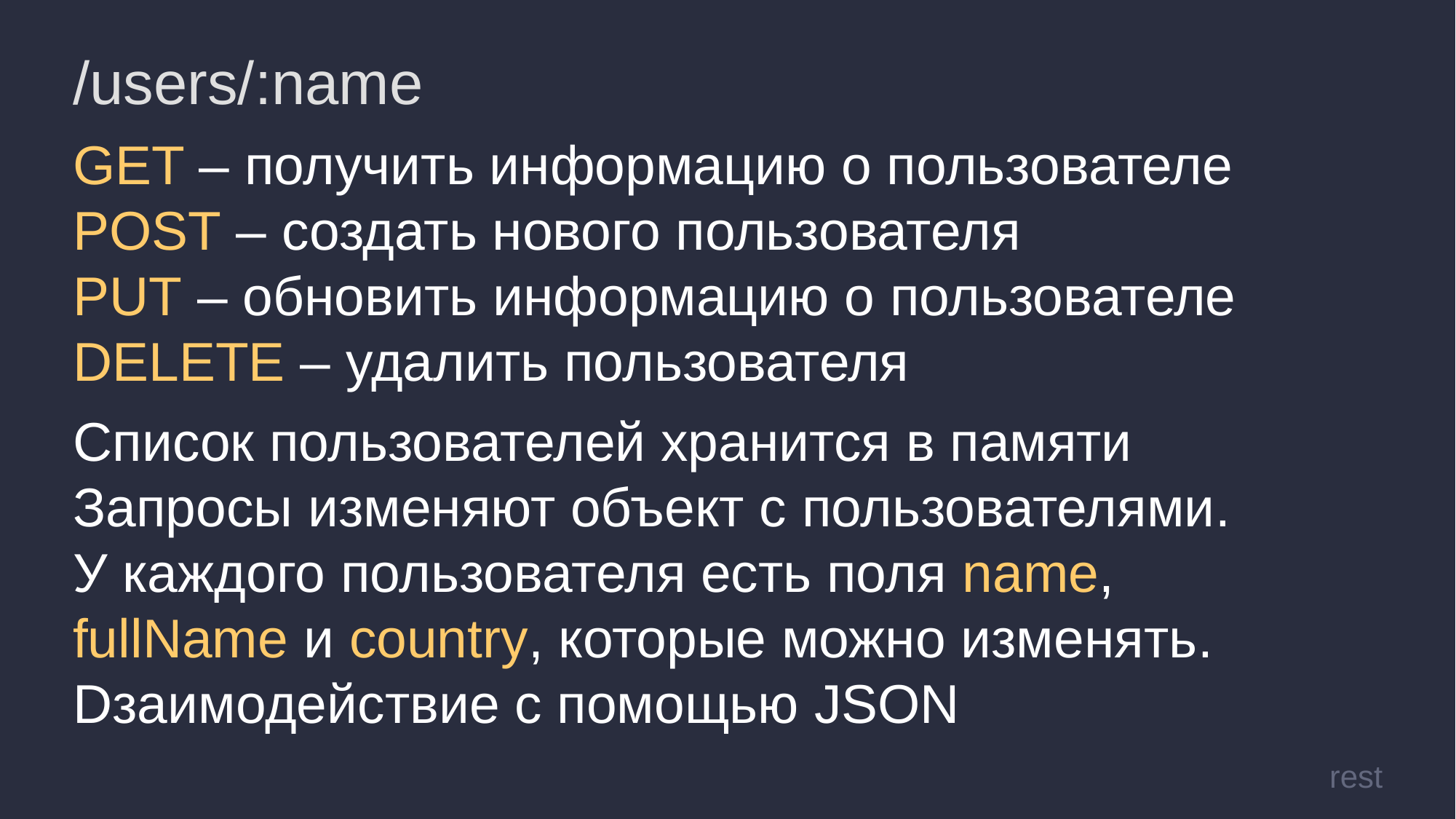

/users/:name
GET – получить информацию о пользователе
POST – создать нового пользователя
PUT – обновить информацию о пользователе
DELETE – удалить пользователя
Cписок пользователей хранится в памяти
Запросы изменяют объект с пользователями.
У каждого пользователя есть поля name, fullName и country, которые можно изменять.
Dзаимодействие с помощью JSON
rest